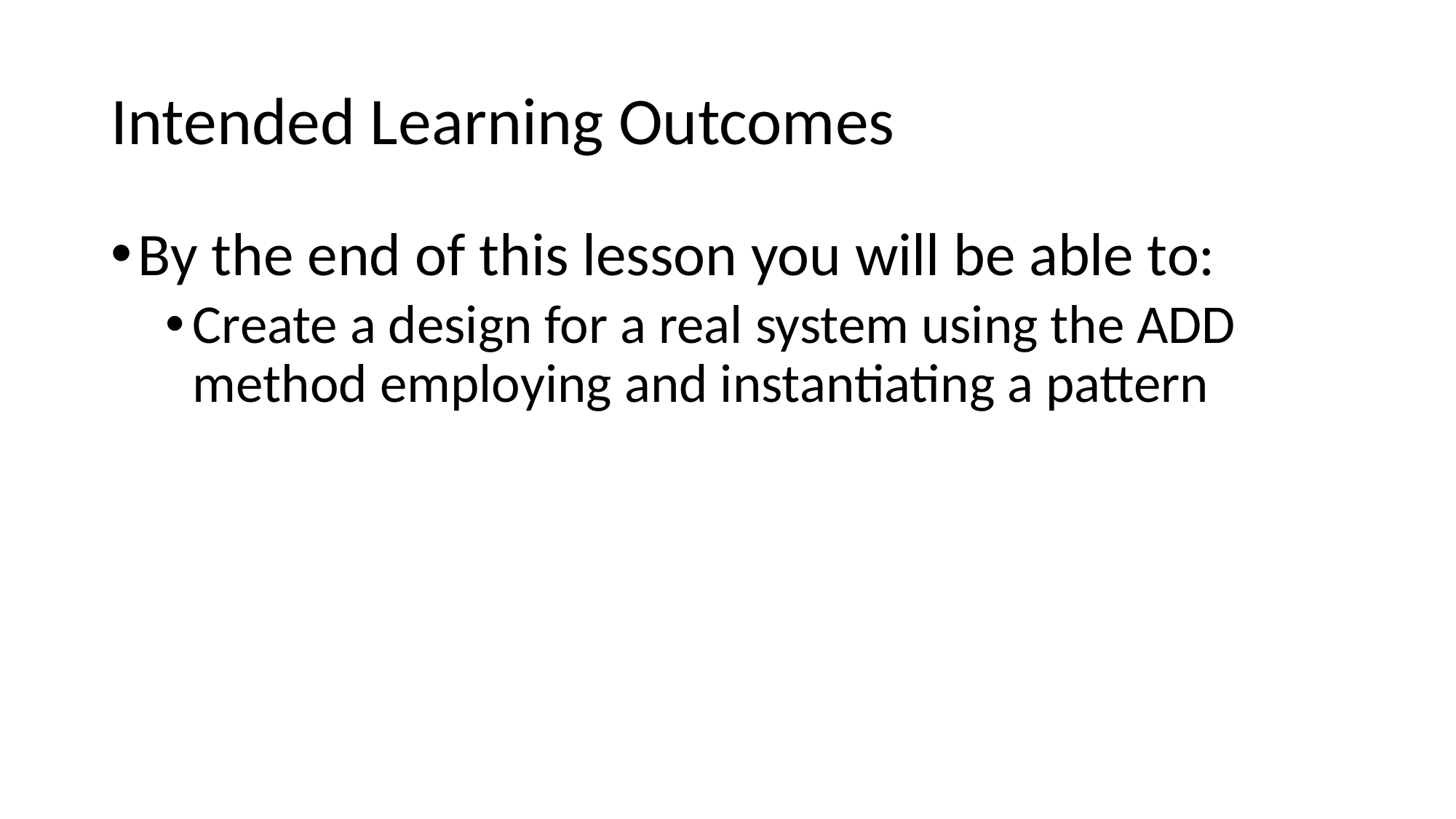

# Intended Learning Outcomes
By the end of this lesson you will be able to:
Create a design for a real system using the ADD method employing and instantiating a pattern